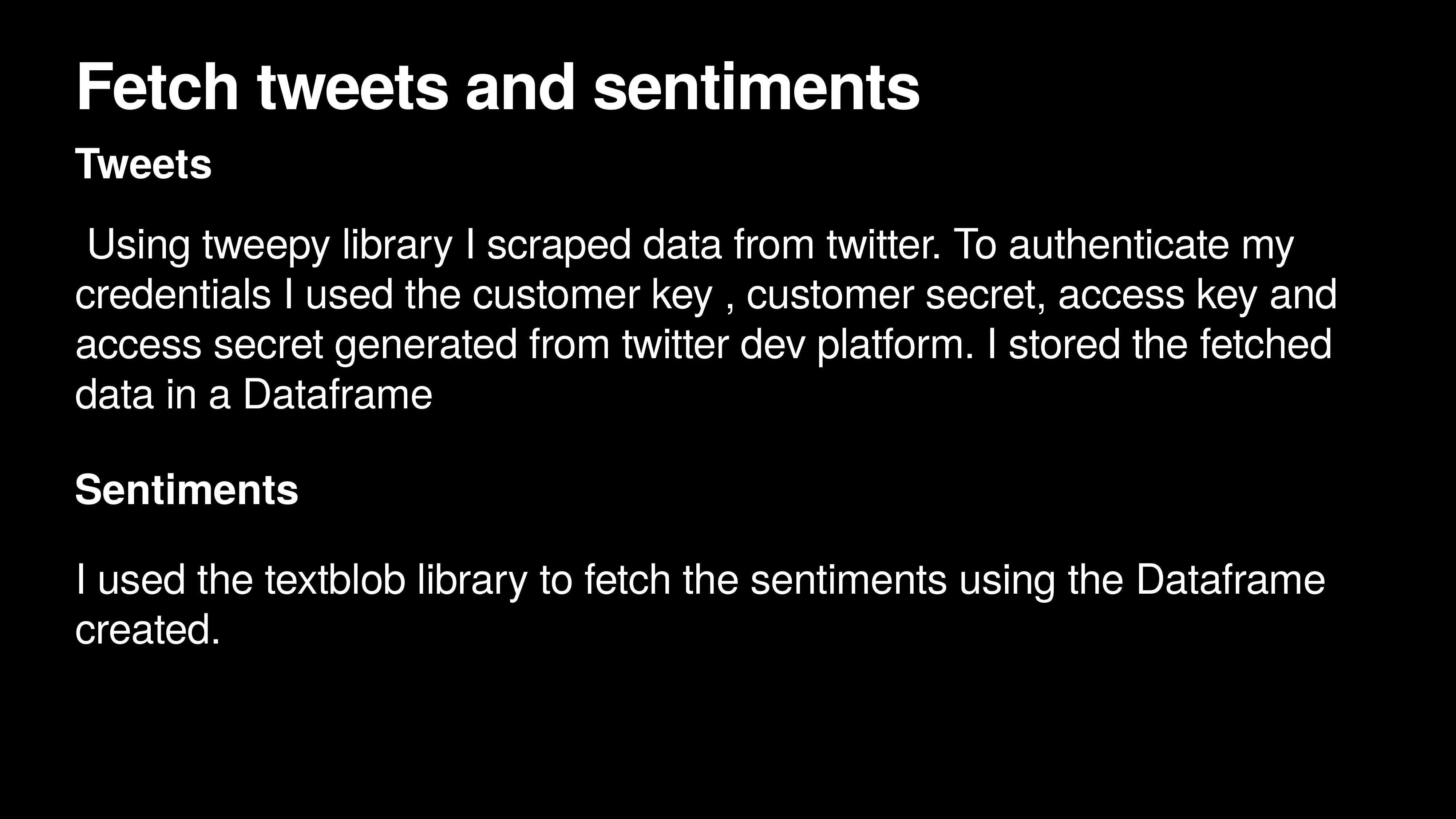

# Fetch tweets and sentiments
Tweets
 Using tweepy library I scraped data from twitter. To authenticate my credentials I used the customer key , customer secret, access key and access secret generated from twitter dev platform. I stored the fetched data in a Dataframe
Sentiments
I used the textblob library to fetch the sentiments using the Dataframe created.